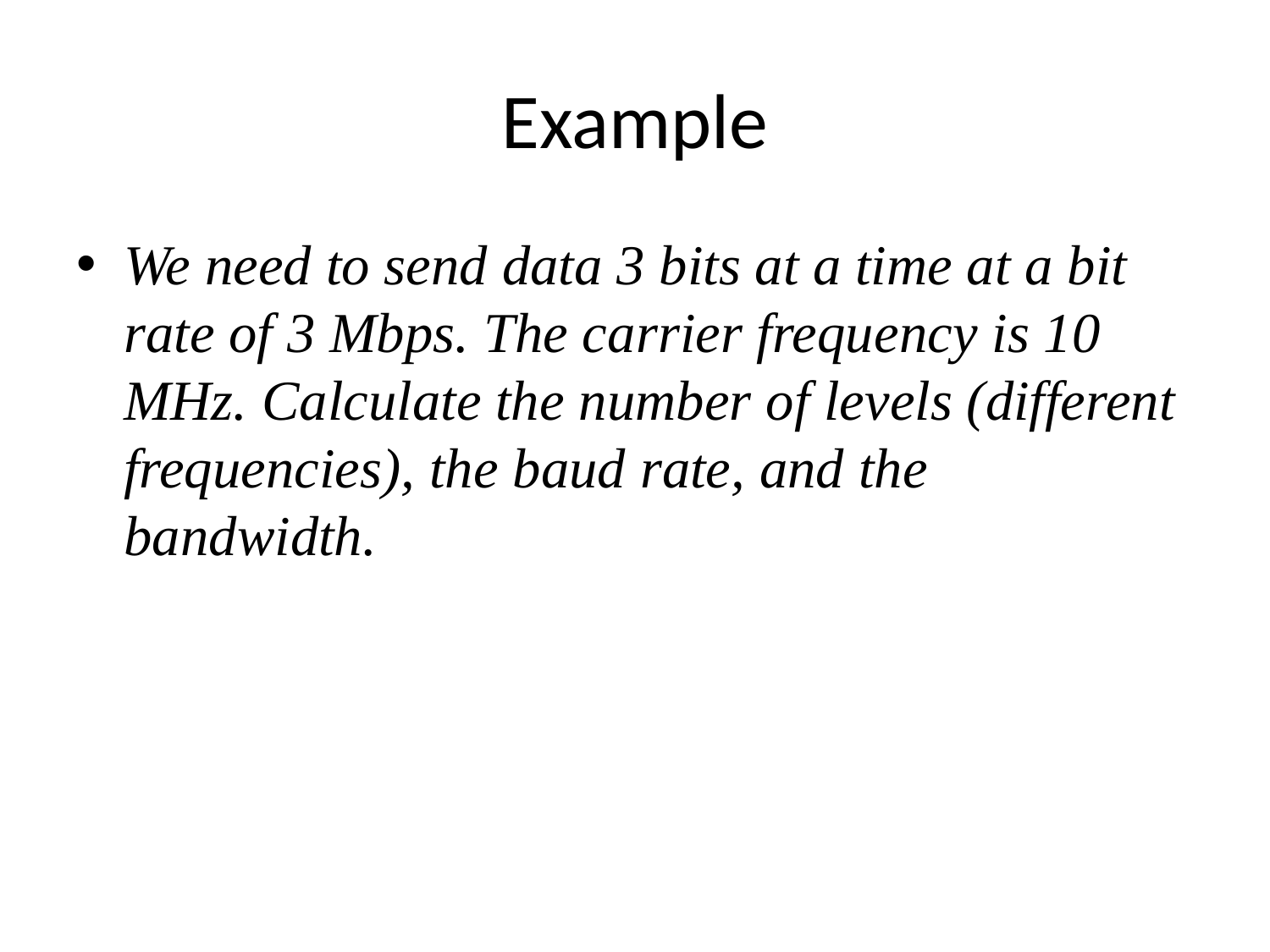

# Example
We need to send data 3 bits at a time at a bit rate of 3 Mbps. The carrier frequency is 10 MHz. Calculate the number of levels (different frequencies), the baud rate, and the bandwidth.